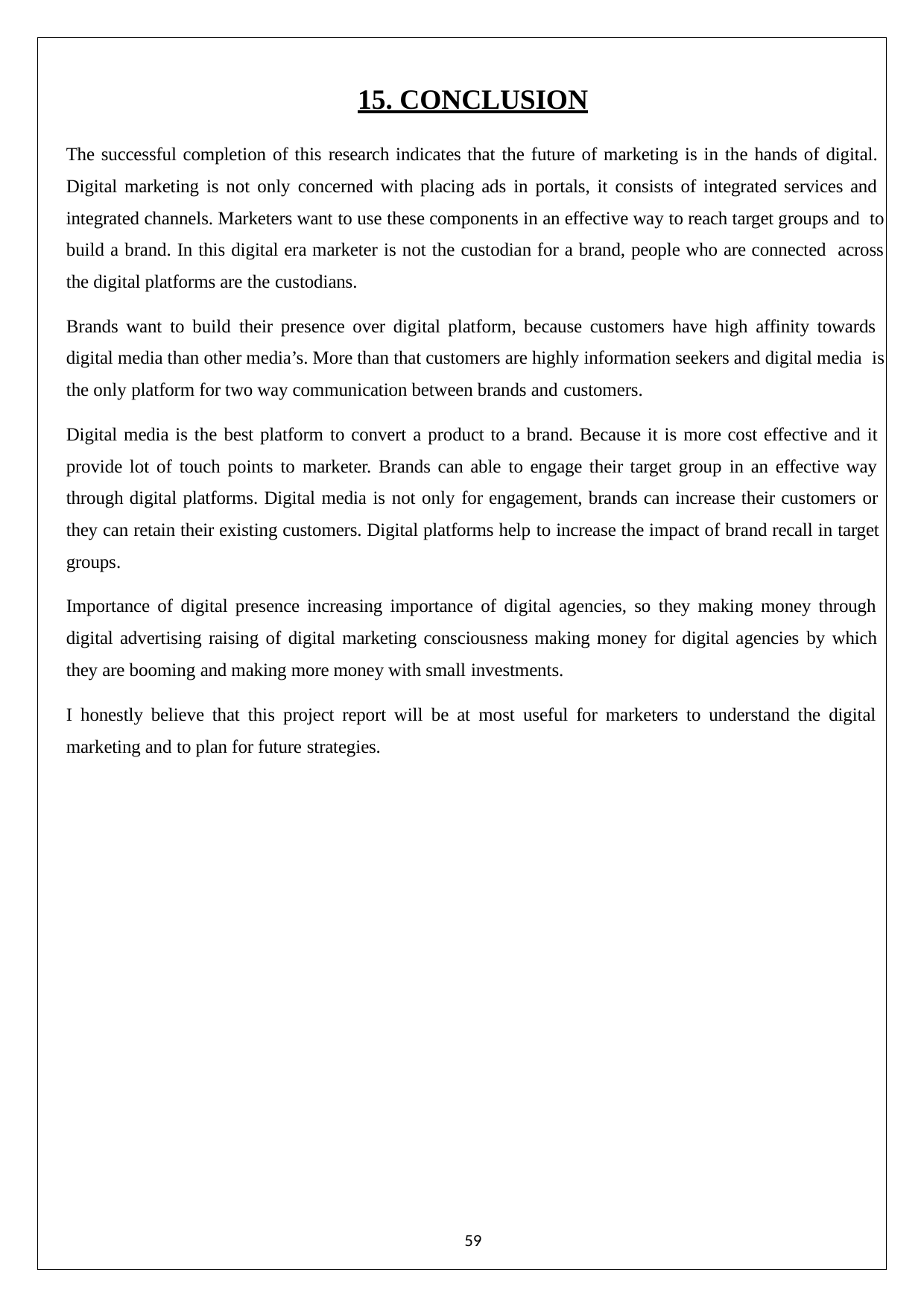

15. CONCLUSION
The successful completion of this research indicates that the future of marketing is in the hands of digital.  Digital marketing is not only concerned with placing ads in portals, it consists of integrated services and  integrated channels. Marketers want to use these components in an effective way to reach target groups and  to build a brand. In this digital era marketer is not the custodian for a brand, people who are connected  across the digital platforms are the custodians.
Brands want to build their presence over digital platform, because customers have high affinity towards  digital media than other media’s. More than that customers are highly information seekers and digital media  is the only platform for two way communication between brands and customers.
Digital media is the best platform to convert a product to a brand. Because it is more cost effective and it  provide lot of touch points to marketer. Brands can able to engage their target group in an effective way  through digital platforms. Digital media is not only for engagement, brands can increase their customers or  they can retain their existing customers. Digital platforms help to increase the impact of brand recall in target  groups.
Importance of digital presence increasing importance of digital agencies, so they making money through  digital advertising raising of digital marketing consciousness making money for digital agencies by which  they are booming and making more money with small investments.
I honestly believe that this project report will be at most useful for marketers to understand the digital  marketing and to plan for future strategies.
59